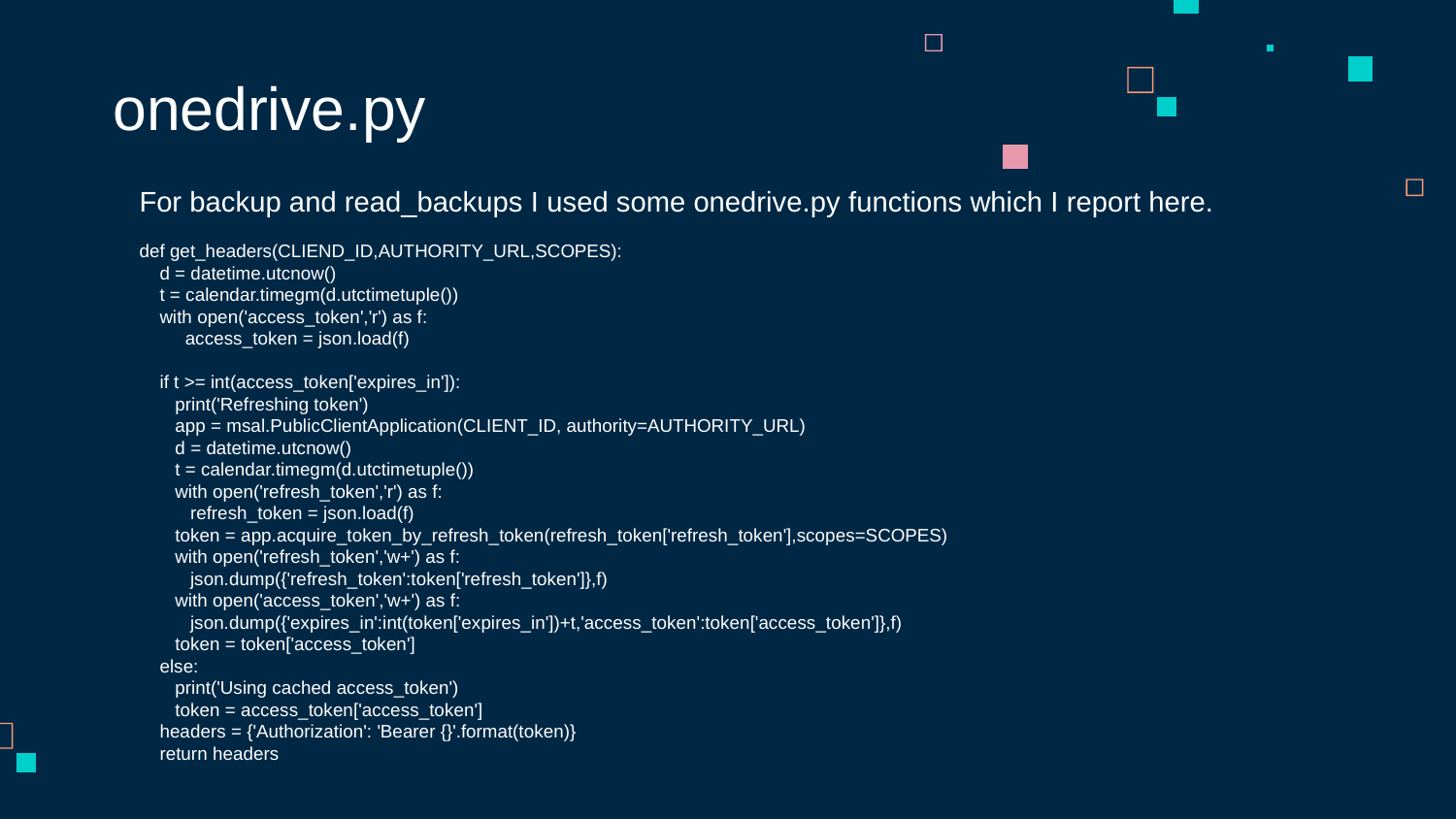

# onedrive.py
For backup and read_backups I used some onedrive.py functions which I report here.

def get_headers(CLIEND_ID,AUTHORITY_URL,SCOPES):
    d = datetime.utcnow()
    t = calendar.timegm(d.utctimetuple())
    with open('access_token','r') as f:
         access_token = json.load(f)

    if t >= int(access_token['expires_in']):
       print('Refreshing token')
       app = msal.PublicClientApplication(CLIENT_ID, authority=AUTHORITY_URL)
       d = datetime.utcnow()
       t = calendar.timegm(d.utctimetuple())
       with open('refresh_token','r') as f:
          refresh_token = json.load(f)
       token = app.acquire_token_by_refresh_token(refresh_token['refresh_token'],scopes=SCOPES)
       with open('refresh_token','w+') as f:
          json.dump({'refresh_token':token['refresh_token']},f)
       with open('access_token','w+') as f:
          json.dump({'expires_in':int(token['expires_in'])+t,'access_token':token['access_token']},f)
       token = token['access_token']
    else:
       print('Using cached access_token')
       token = access_token['access_token']
    headers = {'Authorization': 'Bearer {}'.format(token)}
    return headers